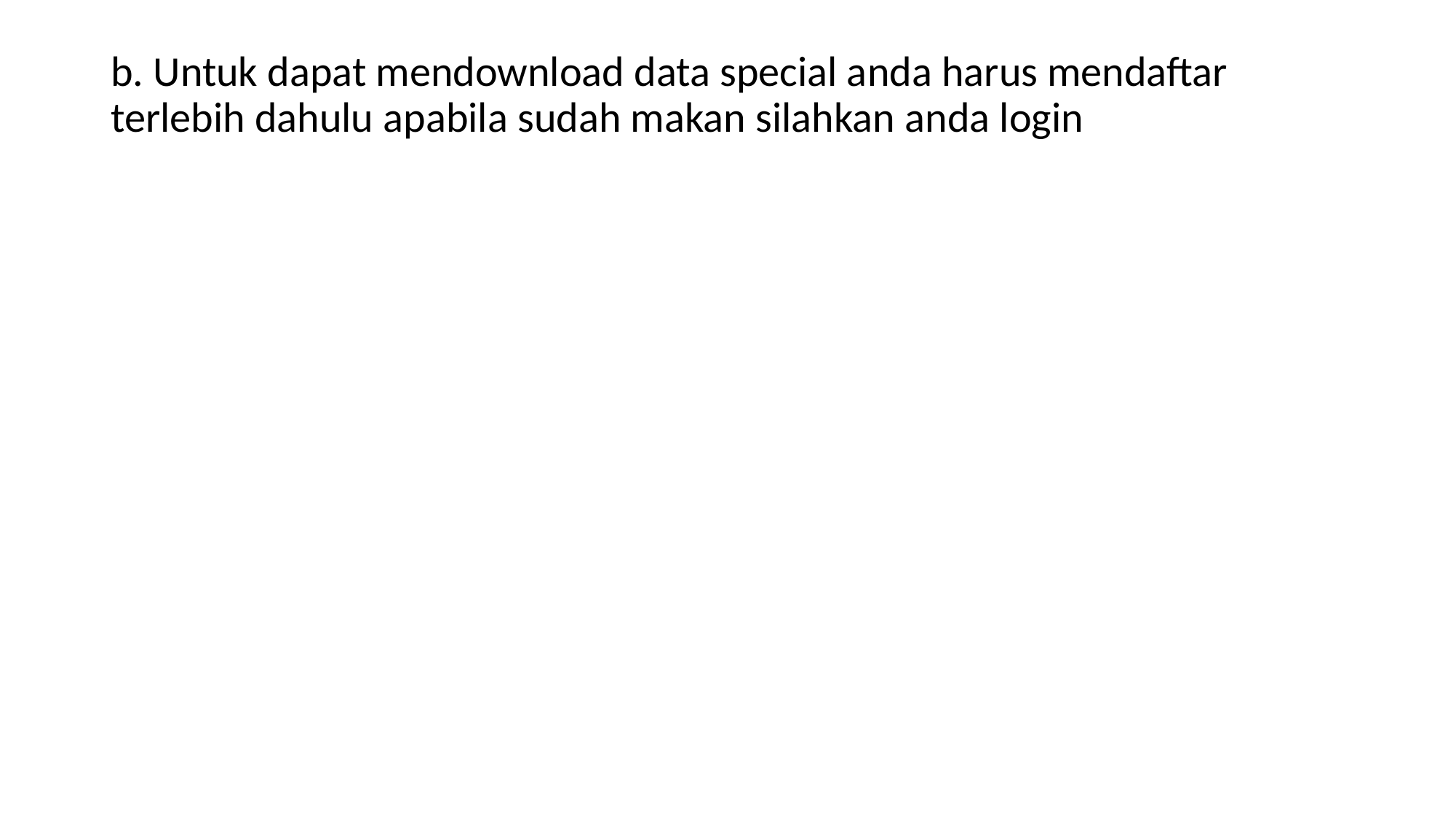

b. Untuk dapat mendownload data special anda harus mendaftar terlebih dahulu apabila sudah makan silahkan anda login